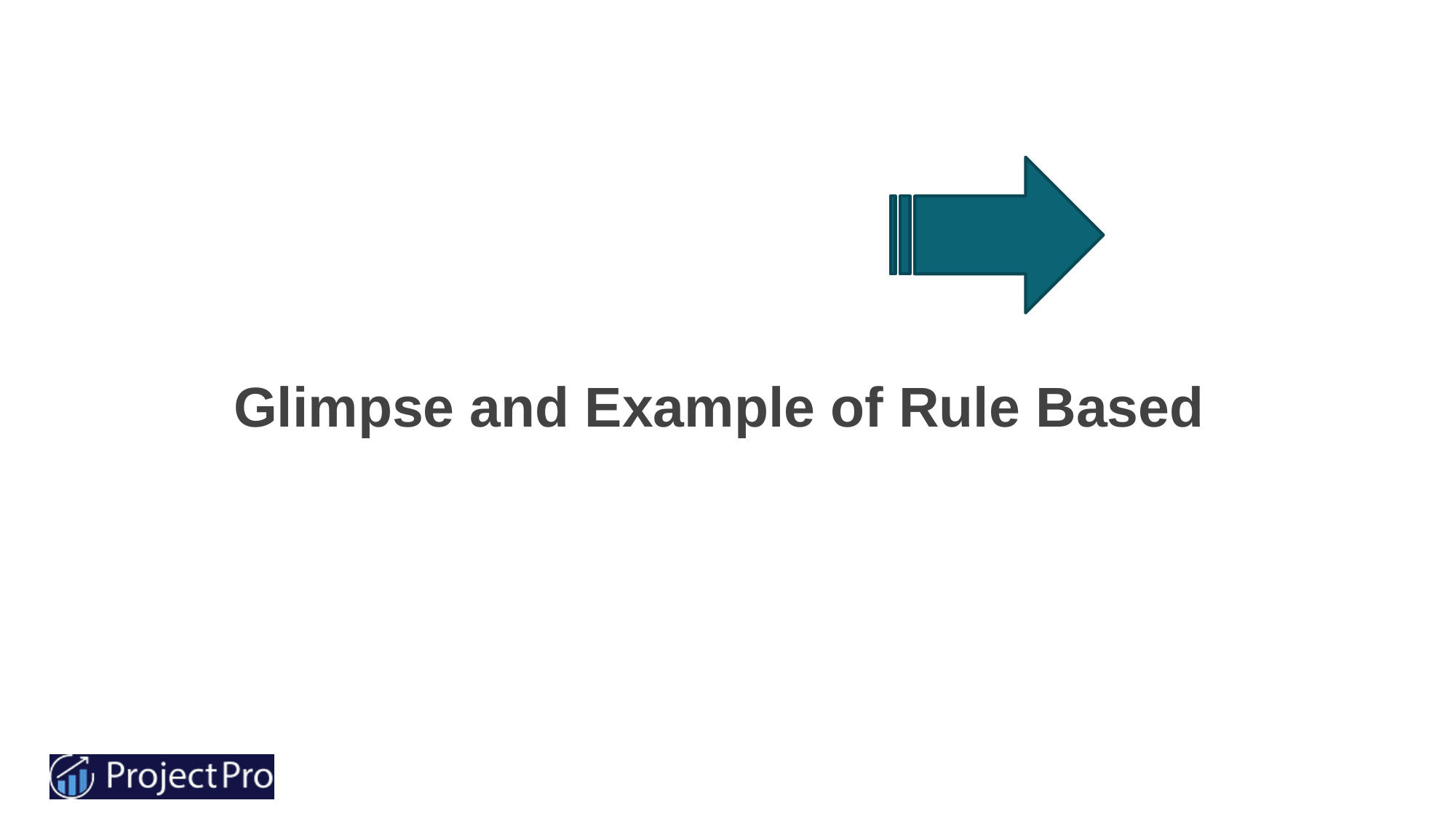

# Glimpse and Example of Rule Based